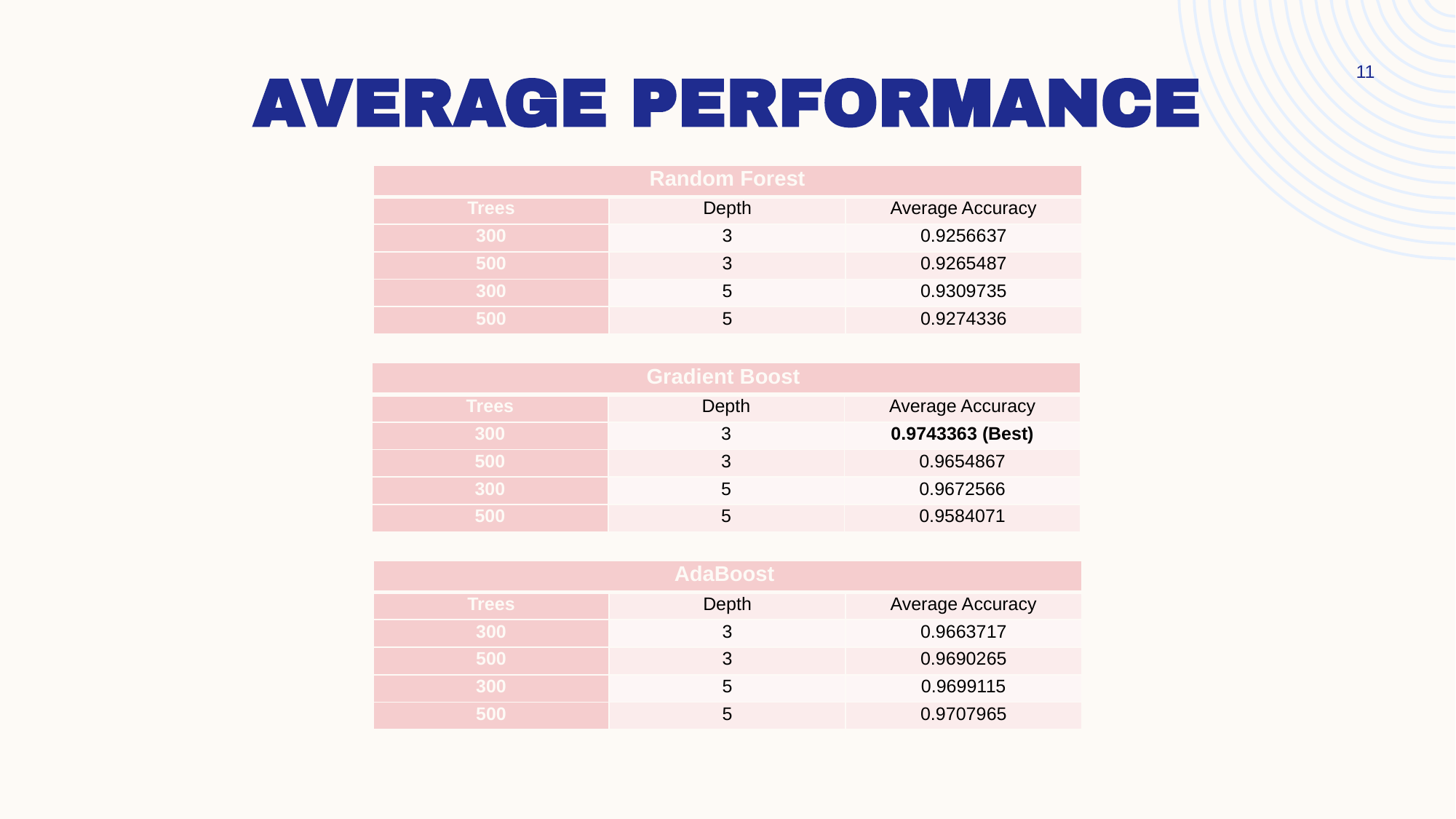

# Average Performance
11
| Random Forest |  |  |
| --- | --- | --- |
| Trees | Depth | Average Accuracy |
| 300 | 3 | 0.9256637 |
| 500 | 3 | 0.9265487 |
| 300 | 5 | 0.9309735 |
| 500 | 5 | 0.9274336 |
| Gradient Boost |  |  |
| --- | --- | --- |
| Trees | Depth | Average Accuracy |
| 300 | 3 | 0.9743363 (Best) |
| 500 | 3 | 0.9654867 |
| 300 | 5 | 0.9672566 |
| 500 | 5 | 0.9584071 |
| AdaBoost |  |  |
| --- | --- | --- |
| Trees | Depth | Average Accuracy |
| 300 | 3 | 0.9663717 |
| 500 | 3 | 0.9690265 |
| 300 | 5 | 0.9699115 |
| 500 | 5 | 0.9707965 |